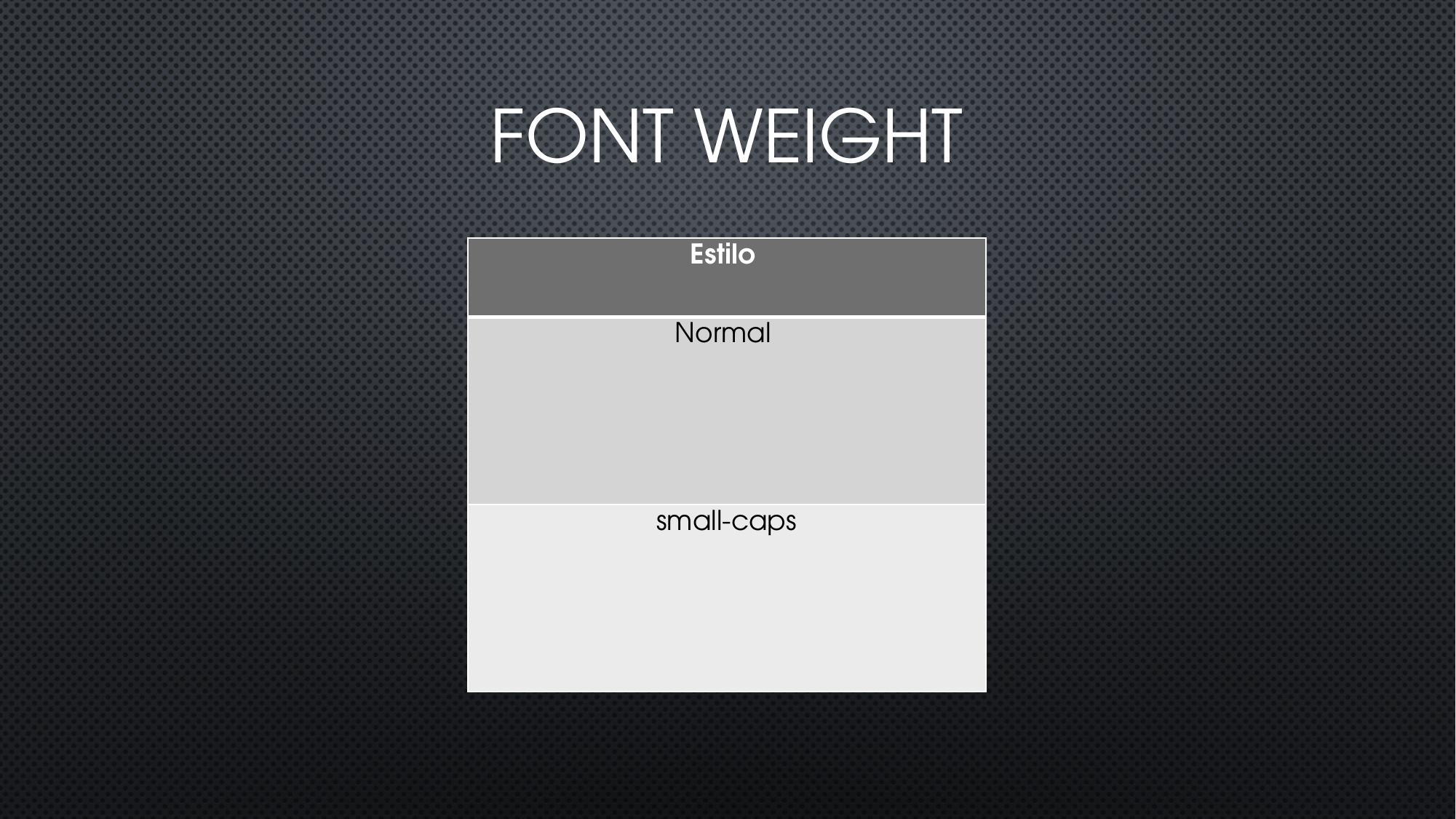

# Font Weight

| Estilo |
| --- |
| Normal |
| small-caps |